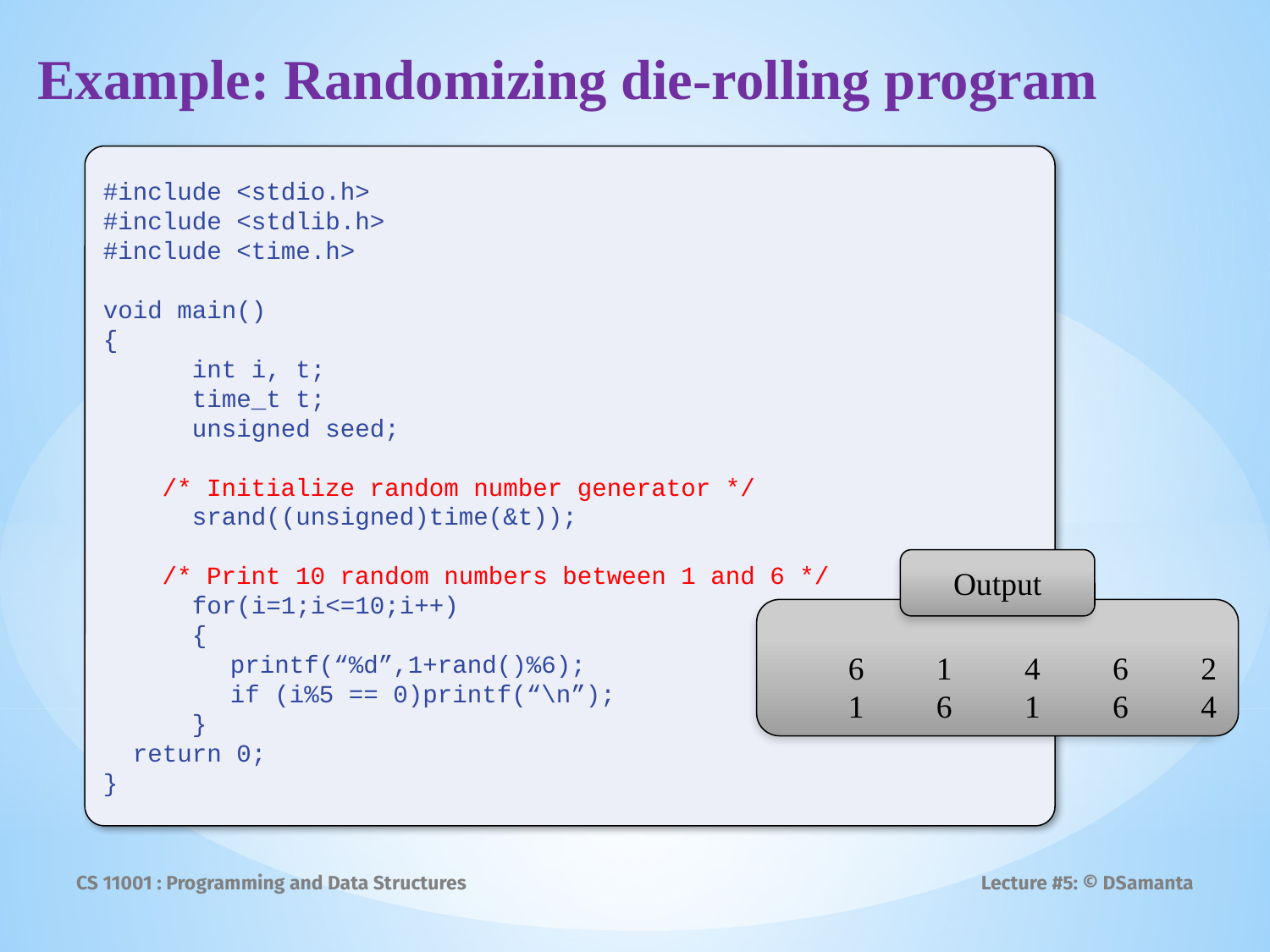

# Example: Randomizing die-rolling program
#include <stdio.h>
#include <stdlib.h>
#include <time.h>

void main()
{
      int i, t;
      time_t t;
      unsigned seed;

    /* Initialize random number generator */
      srand((unsigned)time(&t));

    /* Print 10 random numbers between 1 and 6 */
      for(i=1;i<=10;i++)
      {
      	printf(“%d”,1+rand()%6);
	if (i%5 == 0)printf(“\n”);
      }
  return 0;
}
Output

         6         1         4         6         2
         1         6         1         6         4
CS 11001 : Programming and Data Structures
41
Lecture #5: © DSamanta